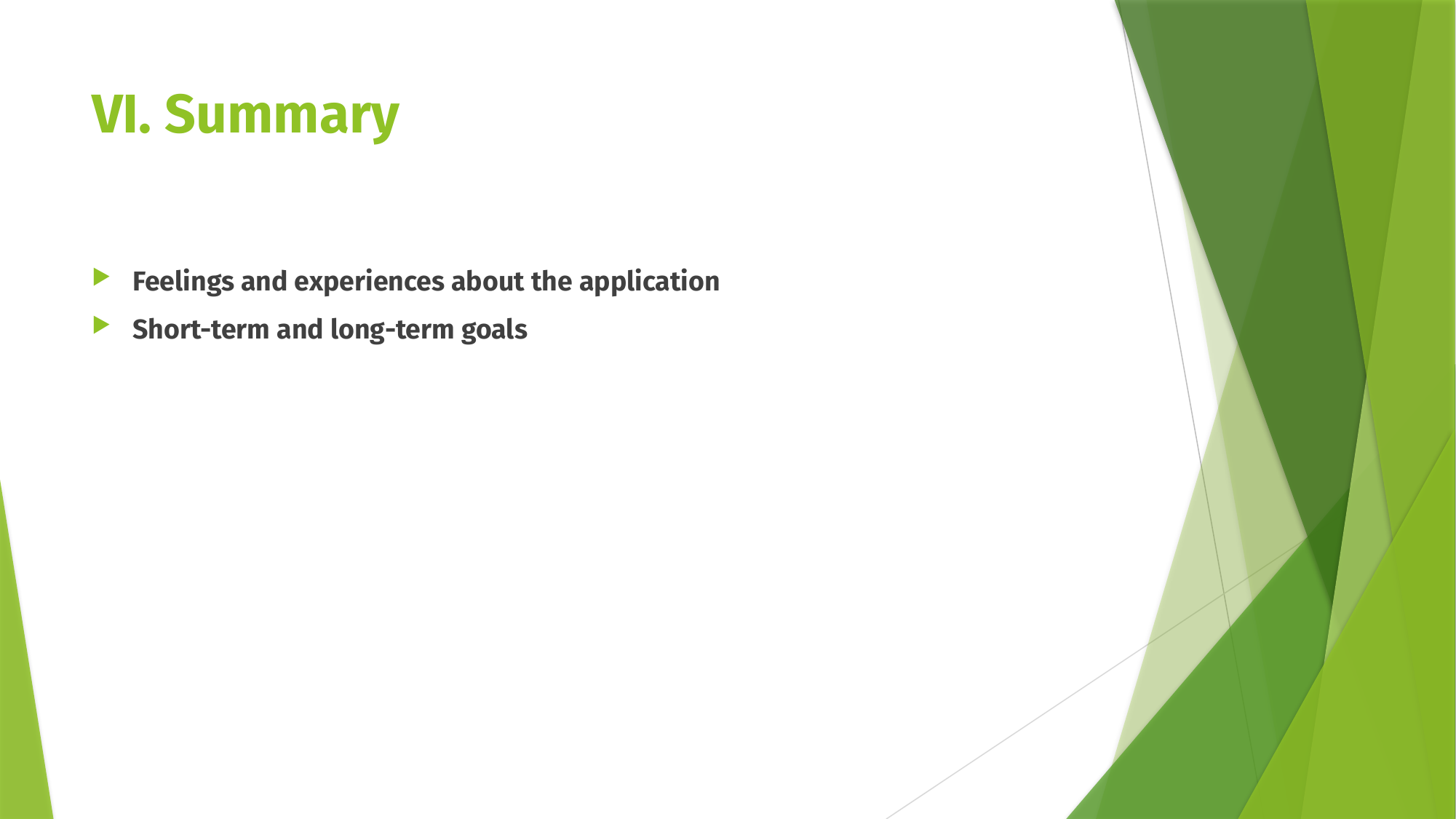

# VI. Summary
Feelings and experiences about the application
Short-term and long-term goals